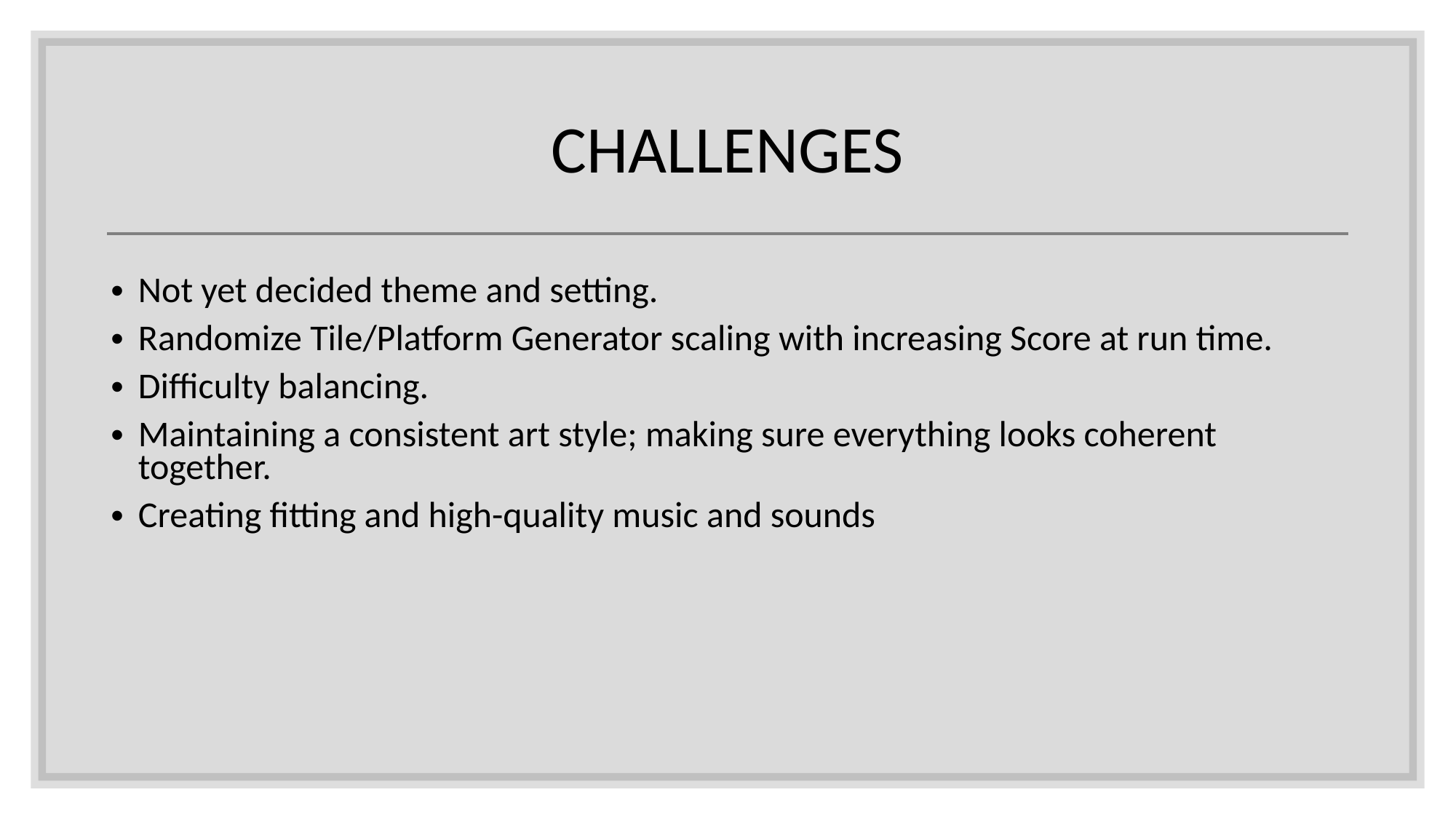

# CHALLENGES
Not yet decided theme and setting.
Randomize Tile/Platform Generator scaling with increasing Score at run time.
Difficulty balancing.
Maintaining a consistent art style; making sure everything looks coherent together.
Creating fitting and high-quality music and sounds